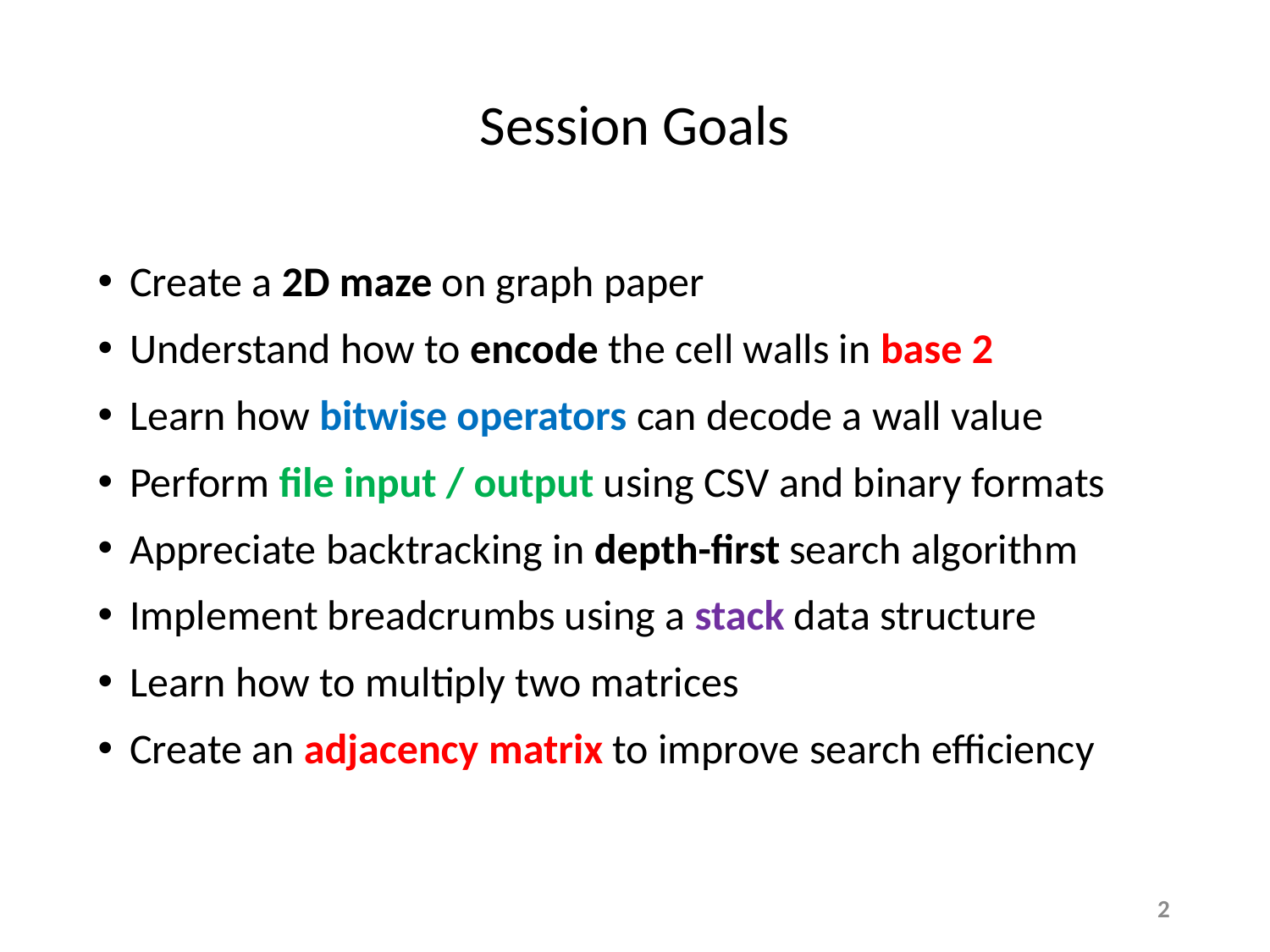

# Session Goals
Create a 2D maze on graph paper
Understand how to encode the cell walls in base 2
Learn how bitwise operators can decode a wall value
Perform file input / output using CSV and binary formats
Appreciate backtracking in depth-first search algorithm
Implement breadcrumbs using a stack data structure
Learn how to multiply two matrices
Create an adjacency matrix to improve search efficiency
2